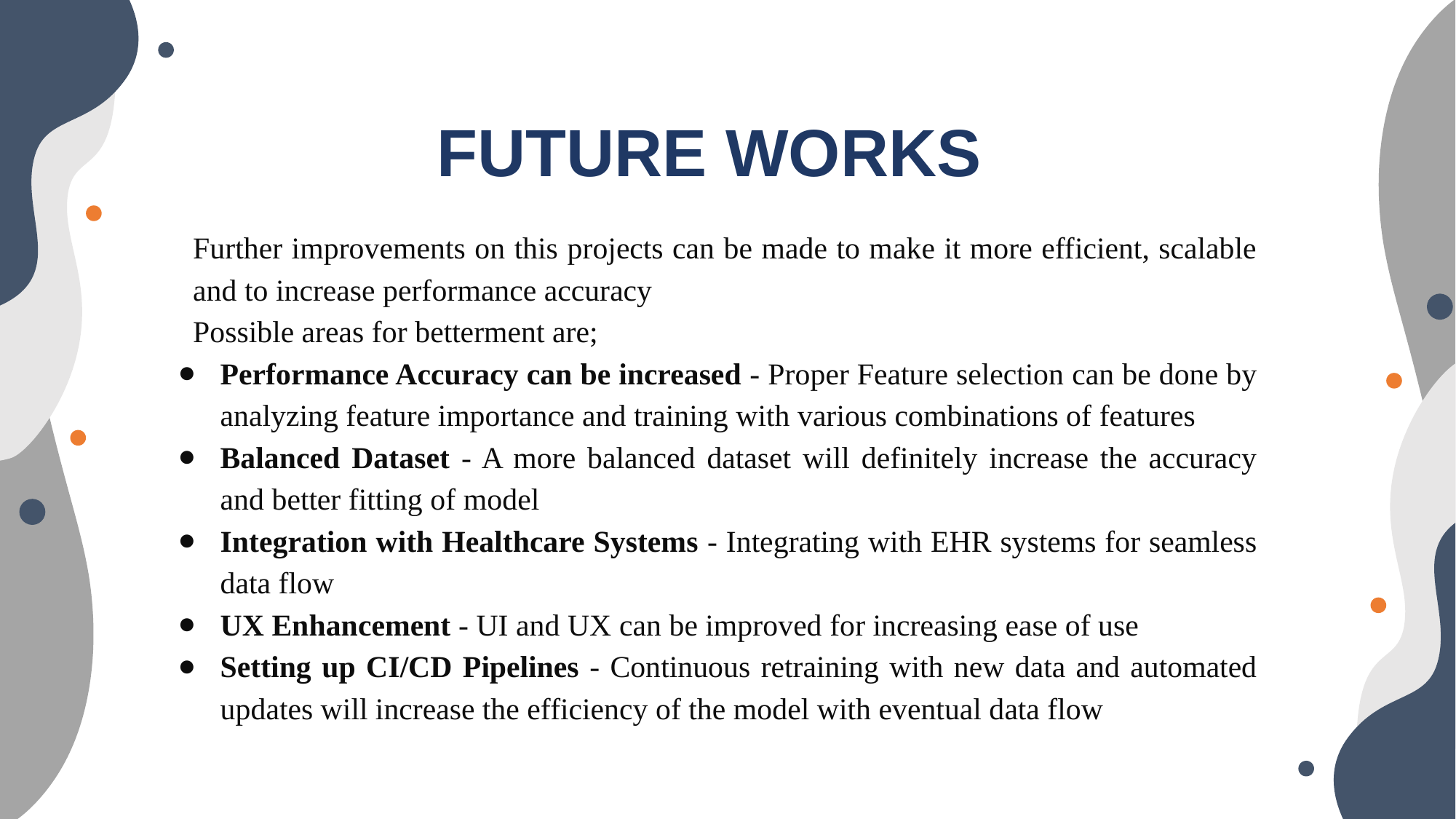

# FUTURE WORKS
Further improvements on this projects can be made to make it more efficient, scalable and to increase performance accuracy
Possible areas for betterment are;
Performance Accuracy can be increased - Proper Feature selection can be done by analyzing feature importance and training with various combinations of features
Balanced Dataset - A more balanced dataset will definitely increase the accuracy and better fitting of model
Integration with Healthcare Systems - Integrating with EHR systems for seamless data flow
UX Enhancement - UI and UX can be improved for increasing ease of use
Setting up CI/CD Pipelines - Continuous retraining with new data and automated updates will increase the efficiency of the model with eventual data flow